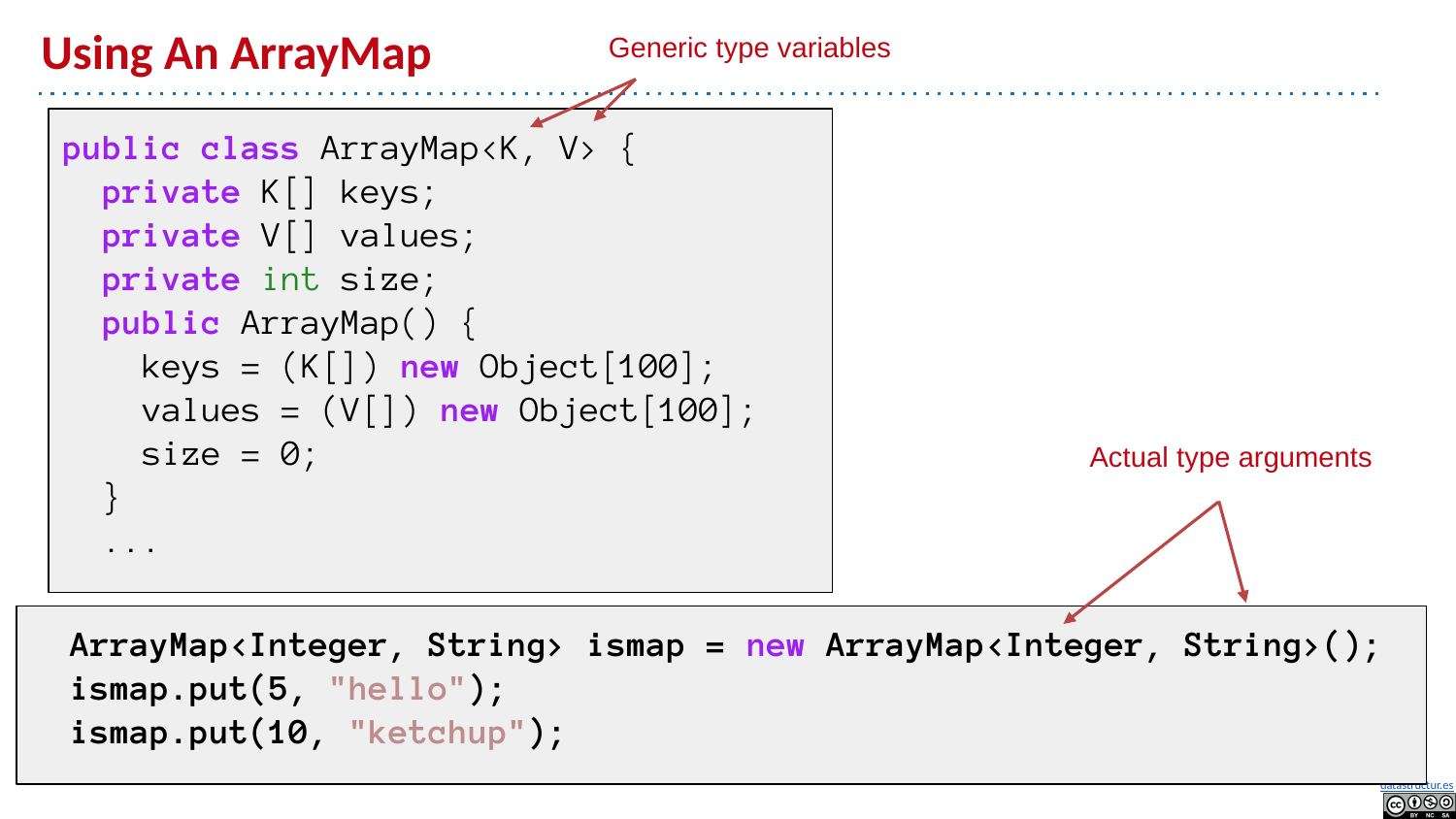

Generic type variables
# Using An ArrayMap
public class ArrayMap<K, V> {
  private K[] keys;
  private V[] values;
  private int size;
  public ArrayMap() {
    keys = (K[]) new Object[100];
    values = (V[]) new Object[100];
    size = 0;
  }
  ...
Actual type arguments
  ArrayMap<Integer, String> ismap = new ArrayMap<Integer, String>();
  ismap.put(5, "hello");
  ismap.put(10, "ketchup");